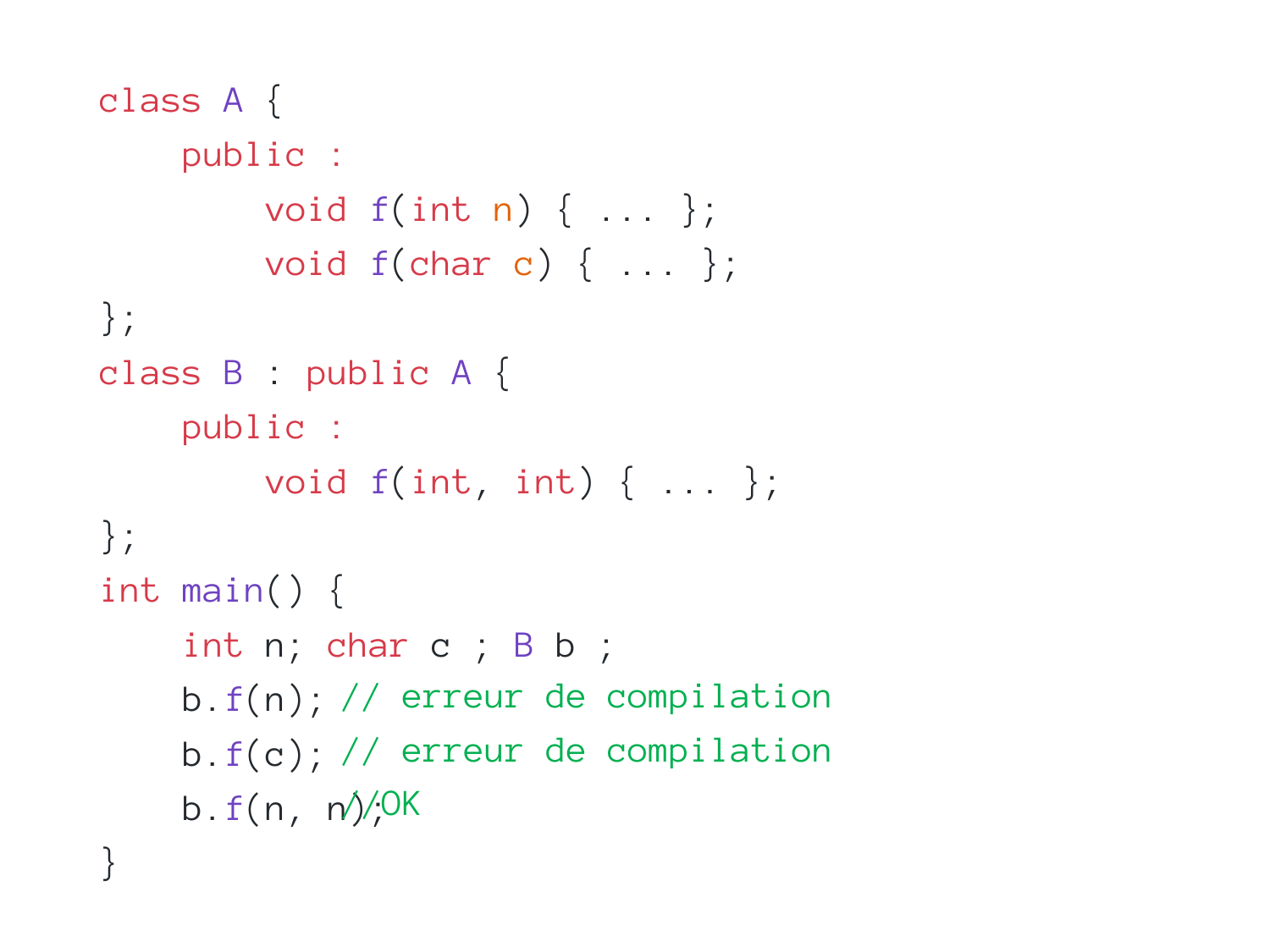

class A {
    public :
        void f(int n) { ... };
        void f(char c) { ... };
};
class B : public A {
    public :
        void f(int, int) { ... };
};
int main() {
    int n; char c ; B b ;
    b.f(n);
    b.f(c);
    b.f(n, n);
}

		    // erreur de compilation
		    // erreur de compilation
		    //OK